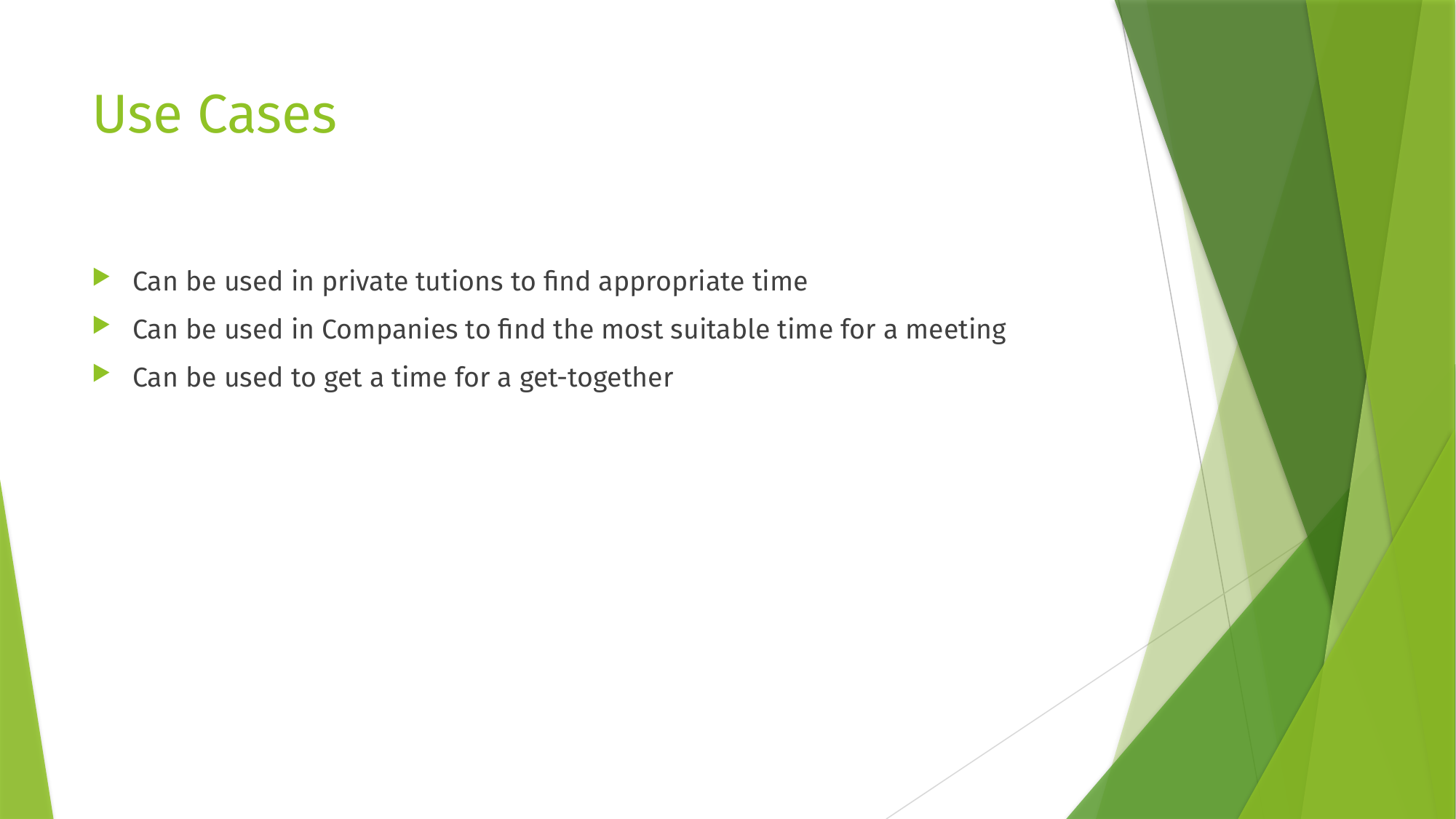

# Use Cases
Can be used in private tutions to find appropriate time
Can be used in Companies to find the most suitable time for a meeting
Can be used to get a time for a get-together